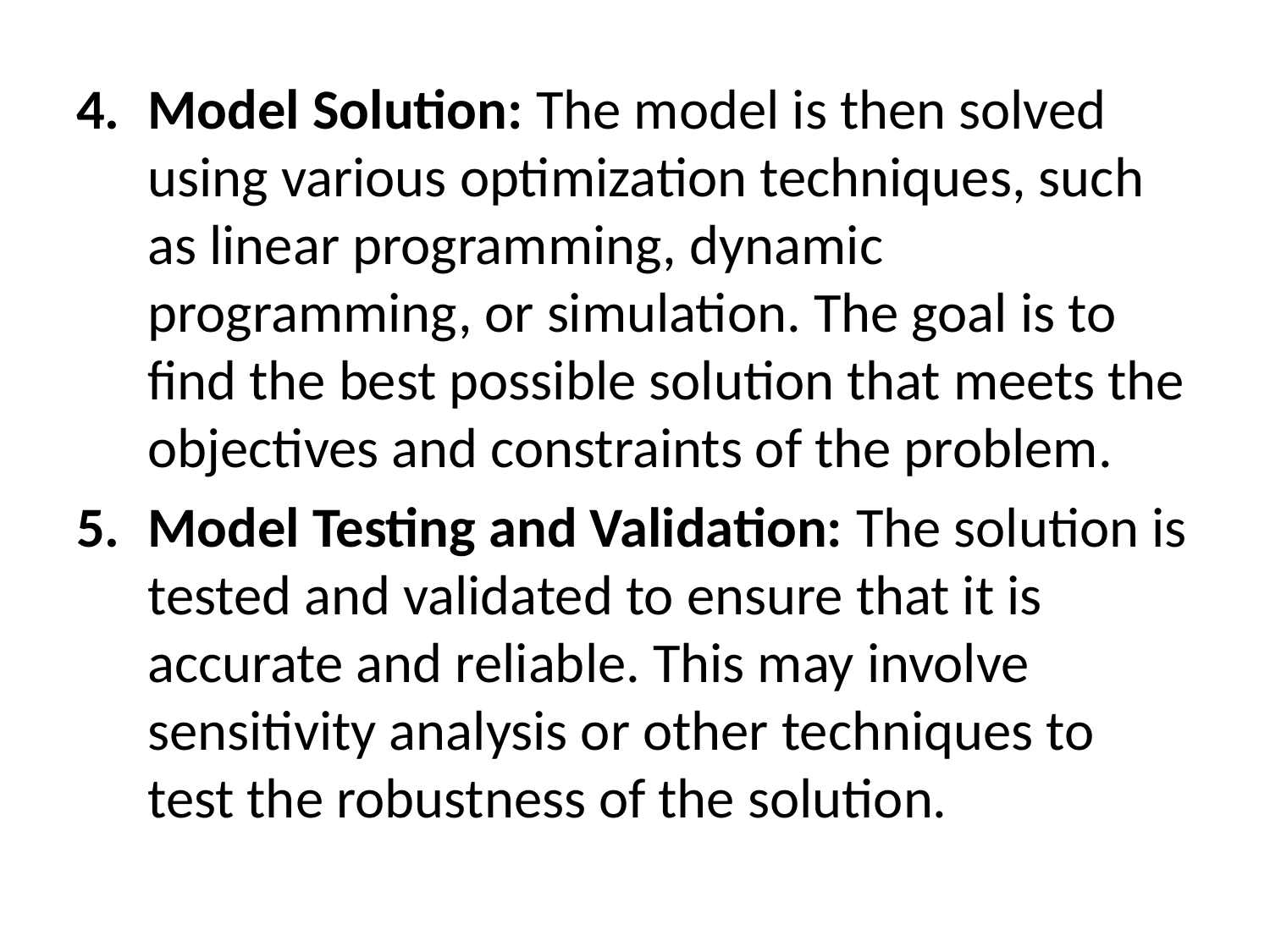

Model Solution: The model is then solved using various optimization techniques, such as linear programming, dynamic programming, or simulation. The goal is to find the best possible solution that meets the objectives and constraints of the problem.
Model Testing and Validation: The solution is tested and validated to ensure that it is accurate and reliable. This may involve sensitivity analysis or other techniques to test the robustness of the solution.